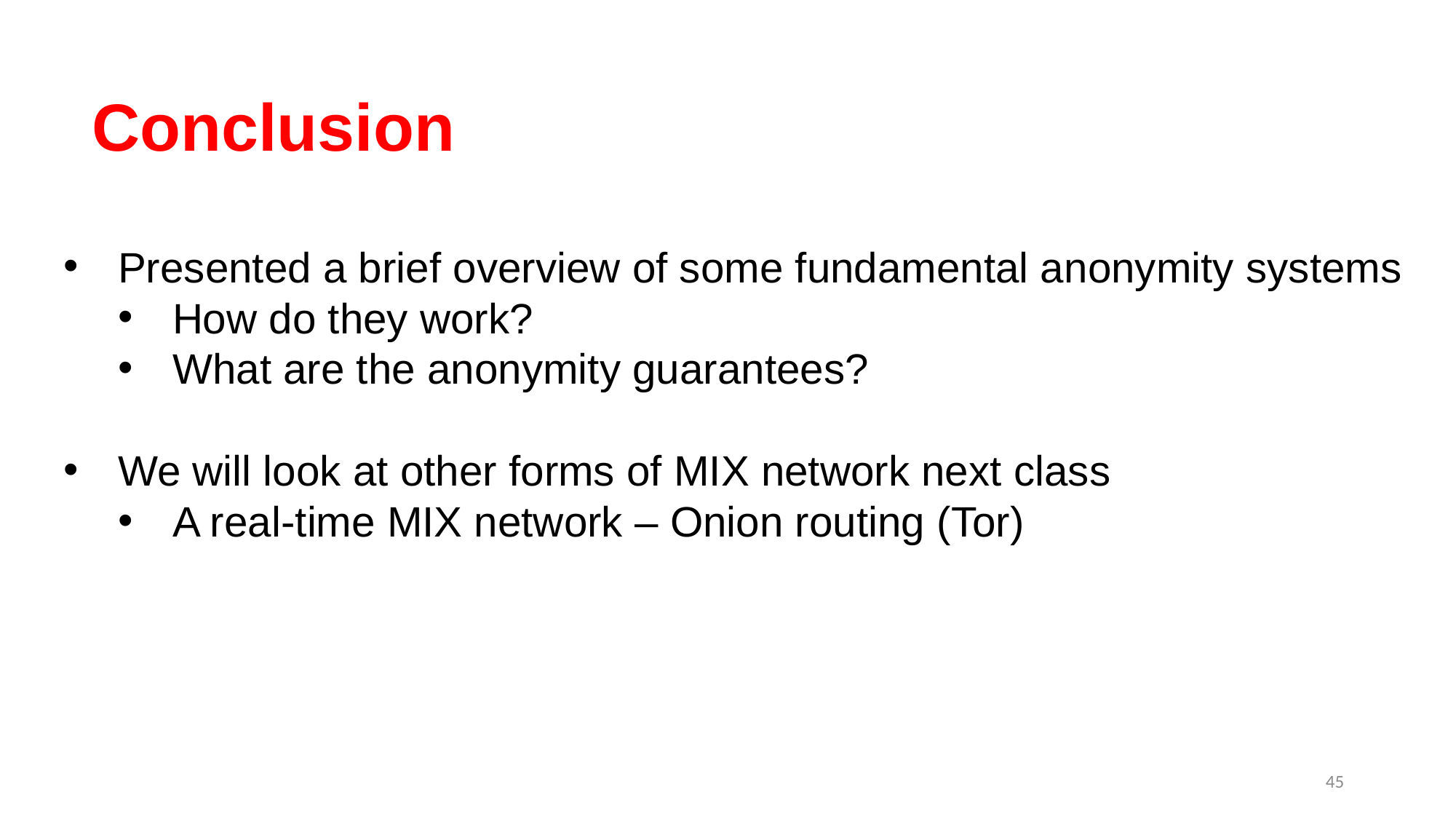

Conclusion
Presented a brief overview of some fundamental anonymity systems
How do they work?
What are the anonymity guarantees?

We will look at other forms of MIX network next class
A real-time MIX network – Onion routing (Tor)

45